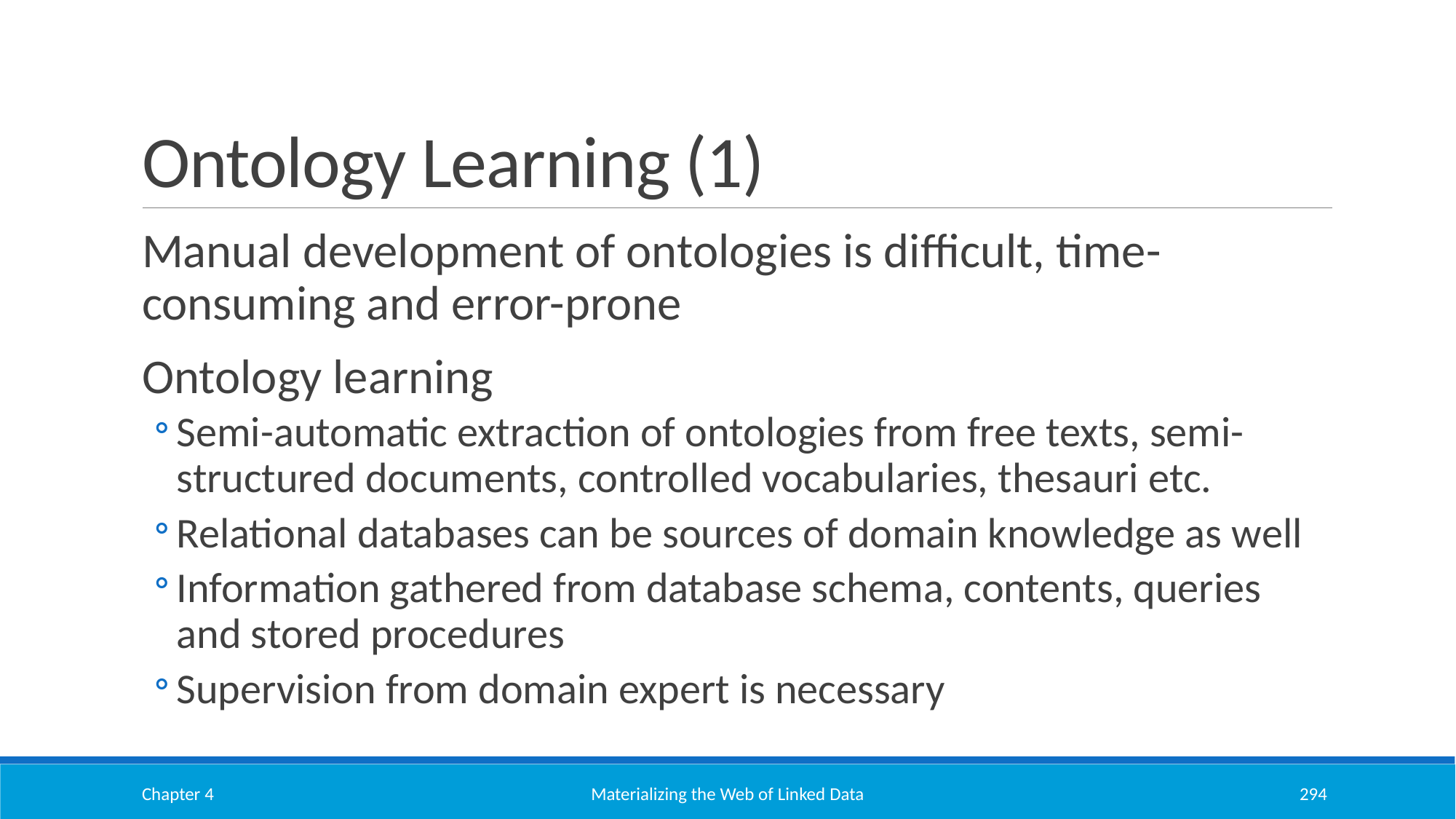

# Ontology Learning (1)
Manual development of ontologies is difficult, time-consuming and error-prone
Ontology learning
Semi-automatic extraction of ontologies from free texts, semi-structured documents, controlled vocabularies, thesauri etc.
Relational databases can be sources of domain knowledge as well
Information gathered from database schema, contents, queries and stored procedures
Supervision from domain expert is necessary
Chapter 4
Materializing the Web of Linked Data
294